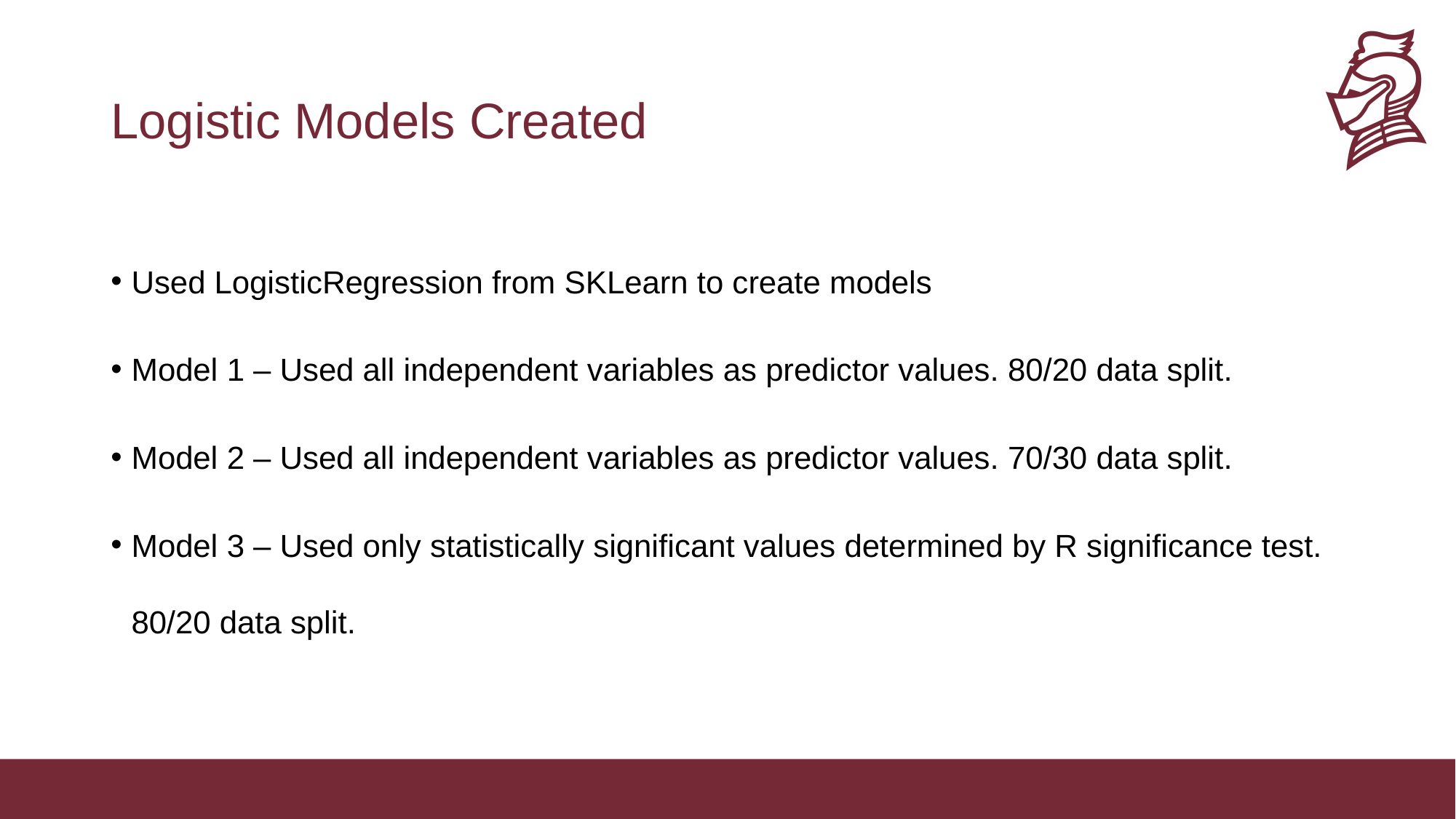

# Logistic Models Created
Used LogisticRegression from SKLearn to create models
Model 1 – Used all independent variables as predictor values. 80/20 data split.
Model 2 – Used all independent variables as predictor values. 70/30 data split.
Model 3 – Used only statistically significant values determined by R significance test. 80/20 data split.